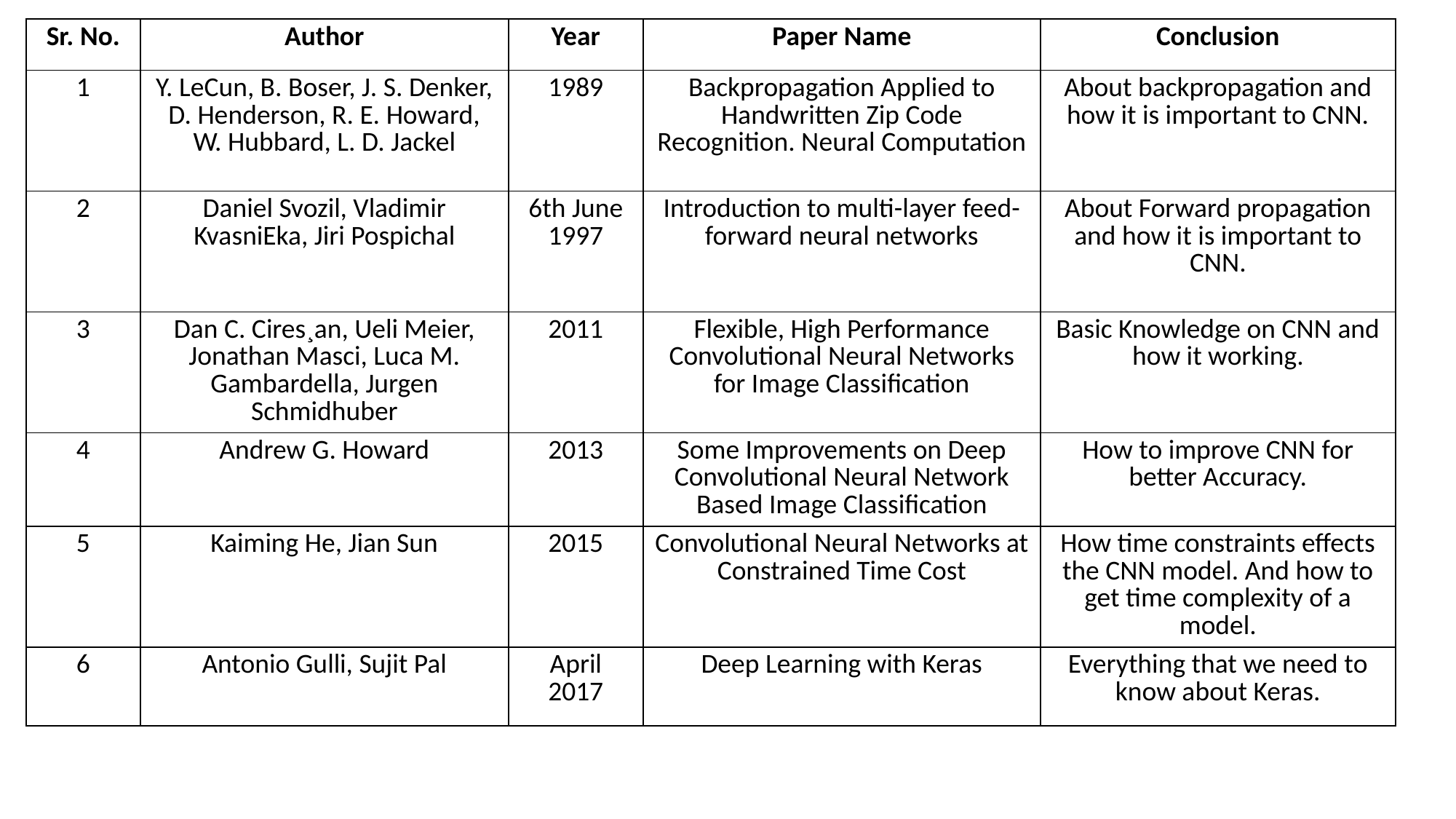

| Sr. No. | Author | Year | Paper Name | Conclusion |
| --- | --- | --- | --- | --- |
| 1 | Y. LeCun, B. Boser, J. S. Denker, D. Henderson, R. E. Howard, W. Hubbard, L. D. Jackel | 1989 | Backpropagation Applied to Handwritten Zip Code Recognition. Neural Computation | About backpropagation and how it is important to CNN. |
| 2 | Daniel Svozil, Vladimir KvasniEka, Jiri Pospichal | 6th June 1997 | Introduction to multi-layer feed-forward neural networks | About Forward propagation and how it is important to CNN. |
| 3 | Dan C. Cires¸an, Ueli Meier, Jonathan Masci, Luca M. Gambardella, Jurgen Schmidhuber | 2011 | Flexible, High Performance Convolutional Neural Networks for Image Classification | Basic Knowledge on CNN and how it working. |
| 4 | Andrew G. Howard | 2013 | Some Improvements on Deep Convolutional Neural Network Based Image Classification | How to improve CNN for better Accuracy. |
| 5 | Kaiming He, Jian Sun | 2015 | Convolutional Neural Networks at Constrained Time Cost | How time constraints effects the CNN model. And how to get time complexity of a model. |
| 6 | Antonio Gulli, Sujit Pal | April 2017 | Deep Learning with Keras | Everything that we need to know about Keras. |